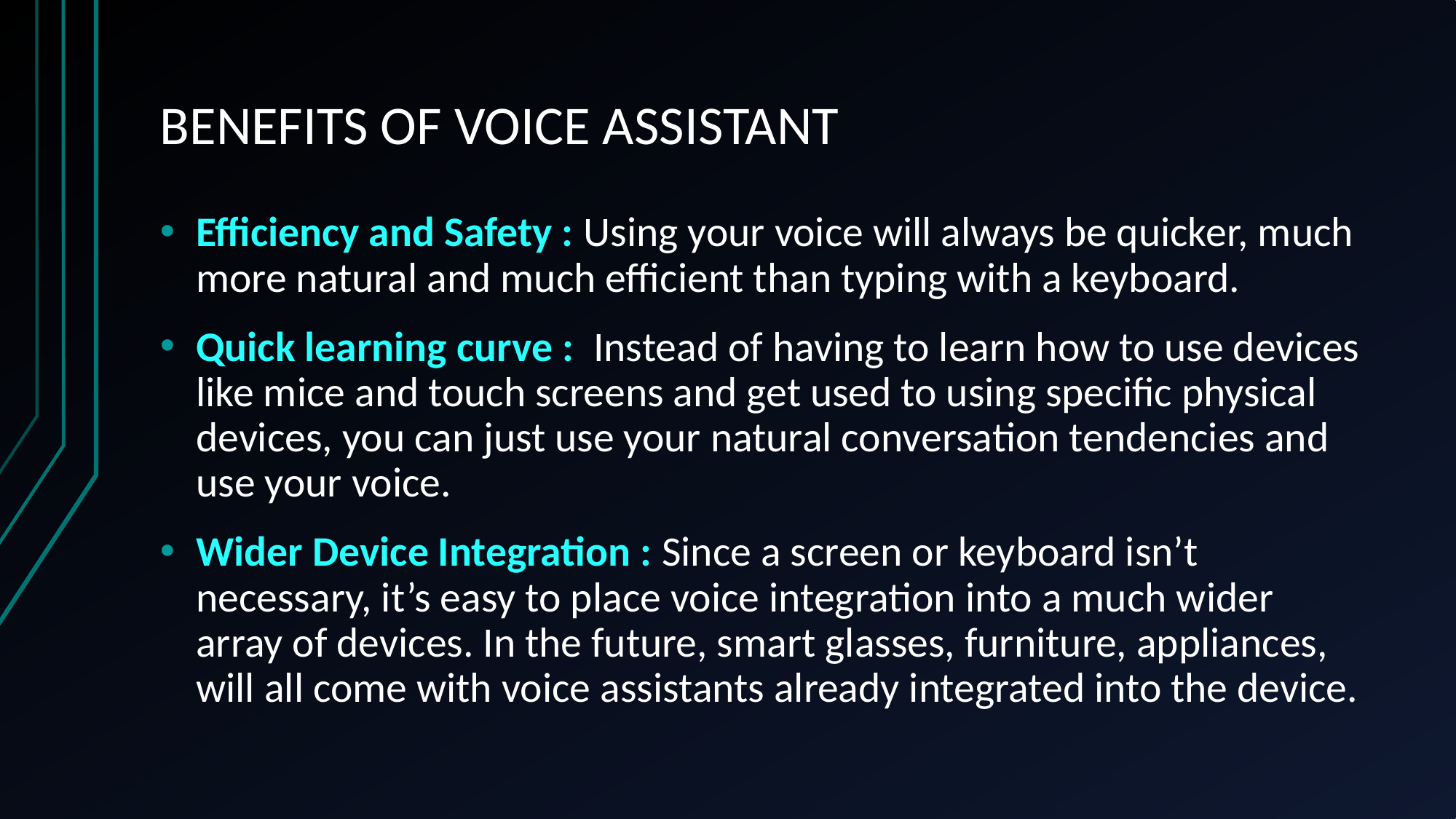

# BENEFITS OF VOICE ASSISTANT
Efficiency and Safety : Using your voice will always be quicker, much more natural and much efficient than typing with a keyboard.
Quick learning curve :  Instead of having to learn how to use devices like mice and touch screens and get used to using specific physical devices, you can just use your natural conversation tendencies and use your voice.
Wider Device Integration : Since a screen or keyboard isn’t necessary, it’s easy to place voice integration into a much wider array of devices. In the future, smart glasses, furniture, appliances, will all come with voice assistants already integrated into the device.